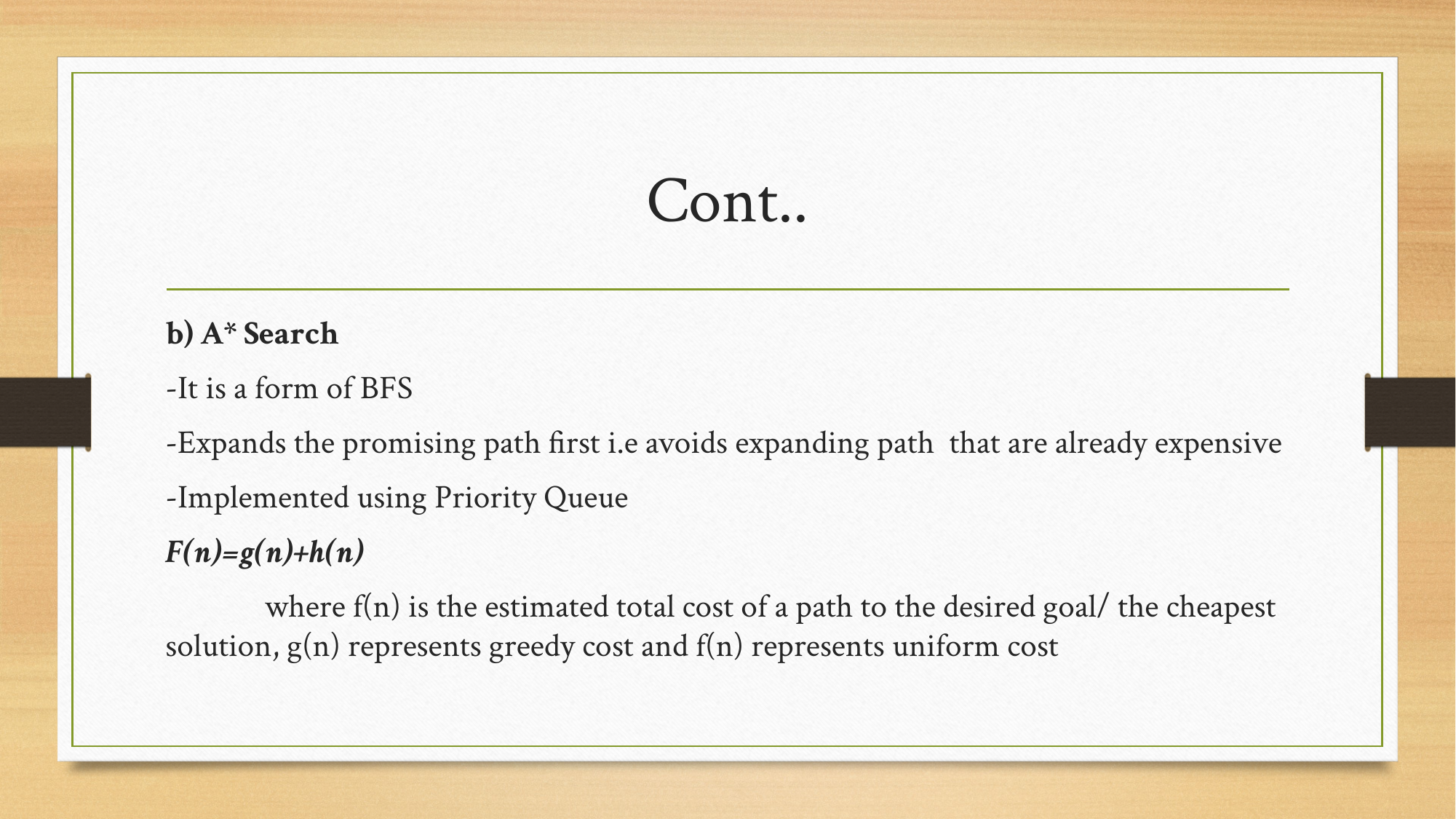

# Cont..
b) A* Search
-It is a form of BFS
-Expands the promising path first i.e avoids expanding path  that are already expensive
-Implemented using Priority Queue
F(n)=g(n)+h(n)
	where f(n) is the estimated total cost of a path to the desired goal/ the cheapest solution, g(n) represents greedy cost and f(n) represents uniform cost